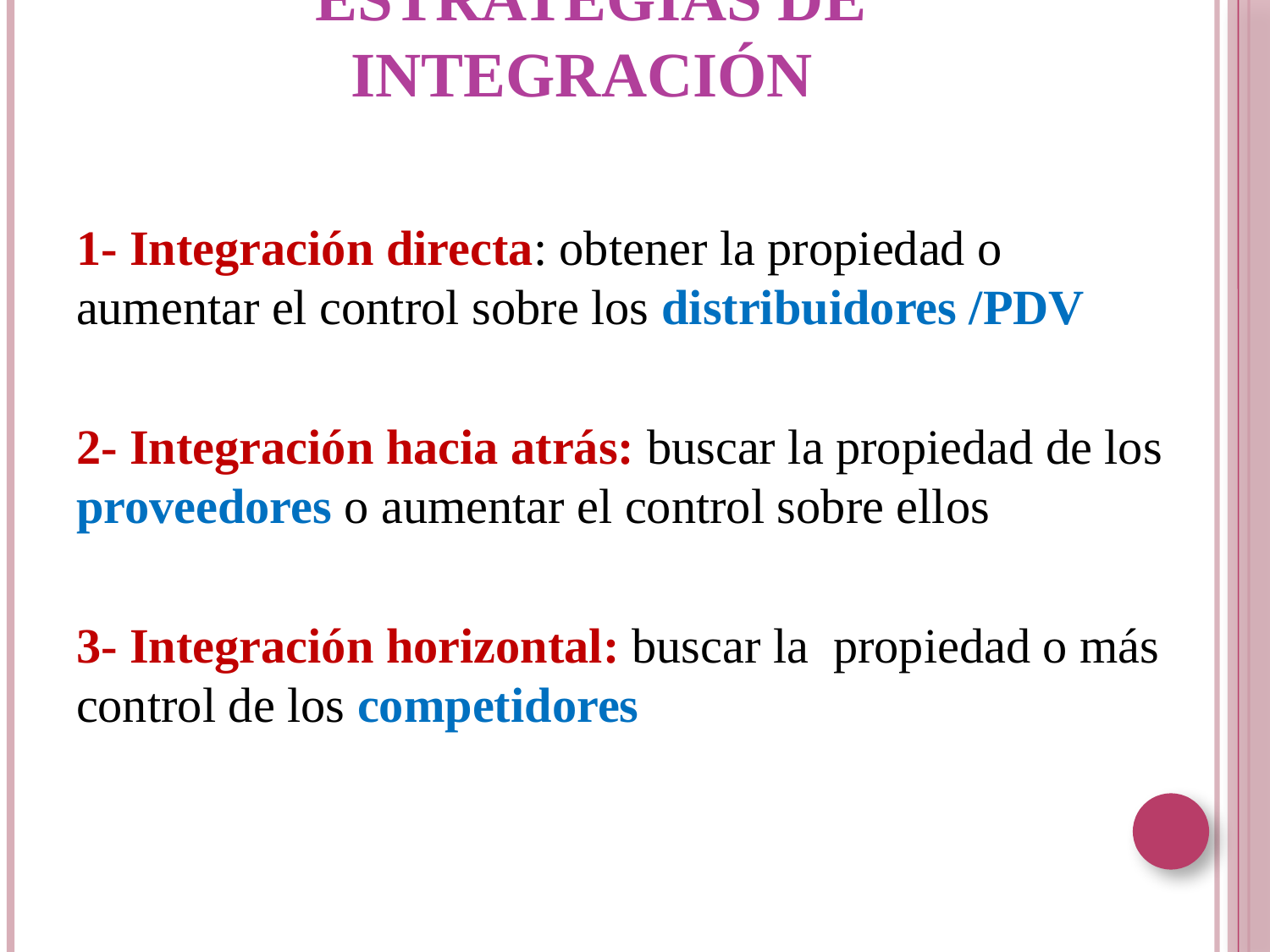

# estrategias de integración

1- Integración directa: obtener la propiedad o aumentar el control sobre los distribuidores /PDV

2- Integración hacia atrás: buscar la propiedad de los proveedores o aumentar el control sobre ellos

3- Integración horizontal: buscar la  propiedad o más control de los competidores